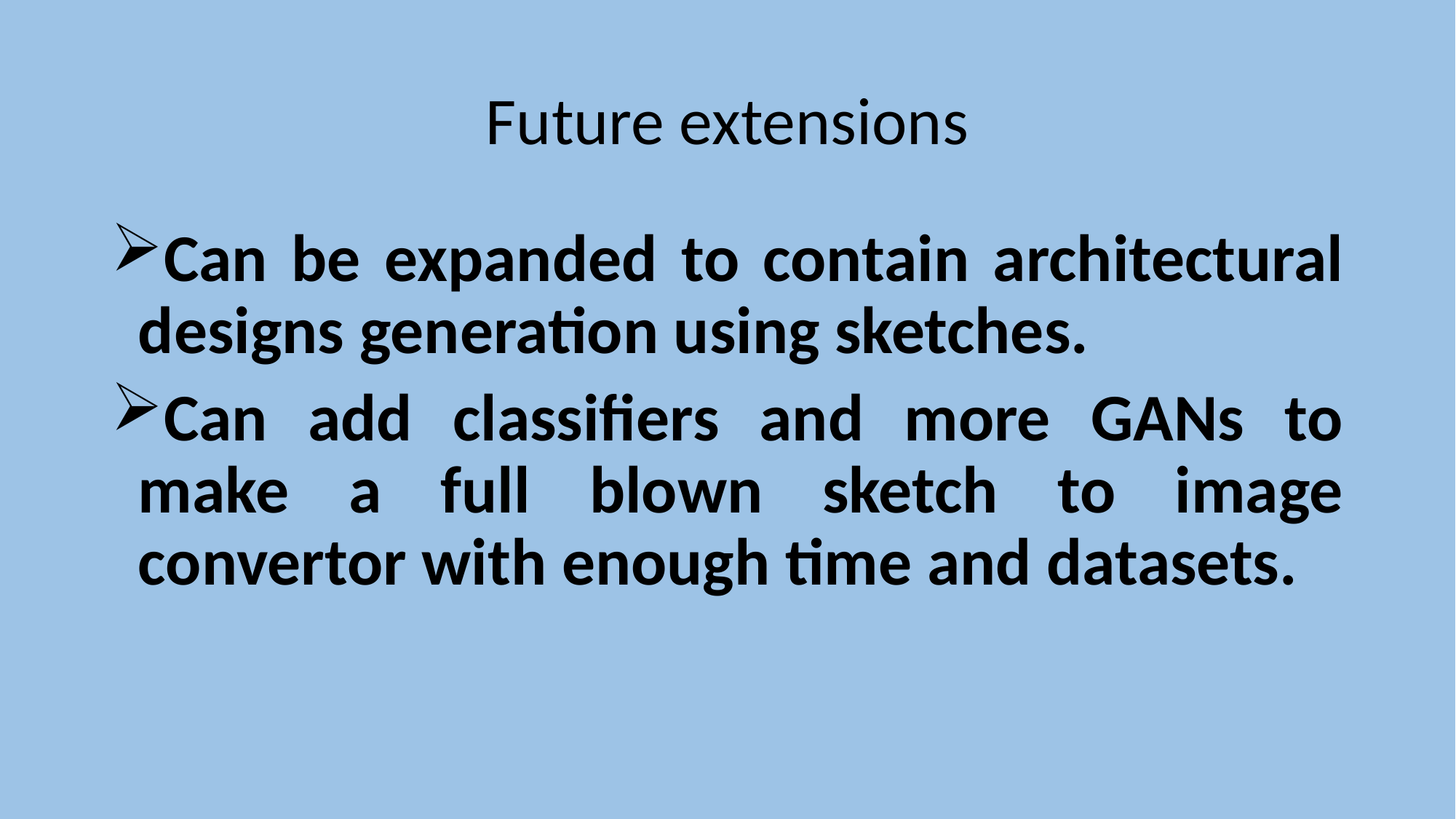

# Future extensions
Can be expanded to contain architectural designs generation using sketches.
Can add classifiers and more GANs to make a full blown sketch to image convertor with enough time and datasets.